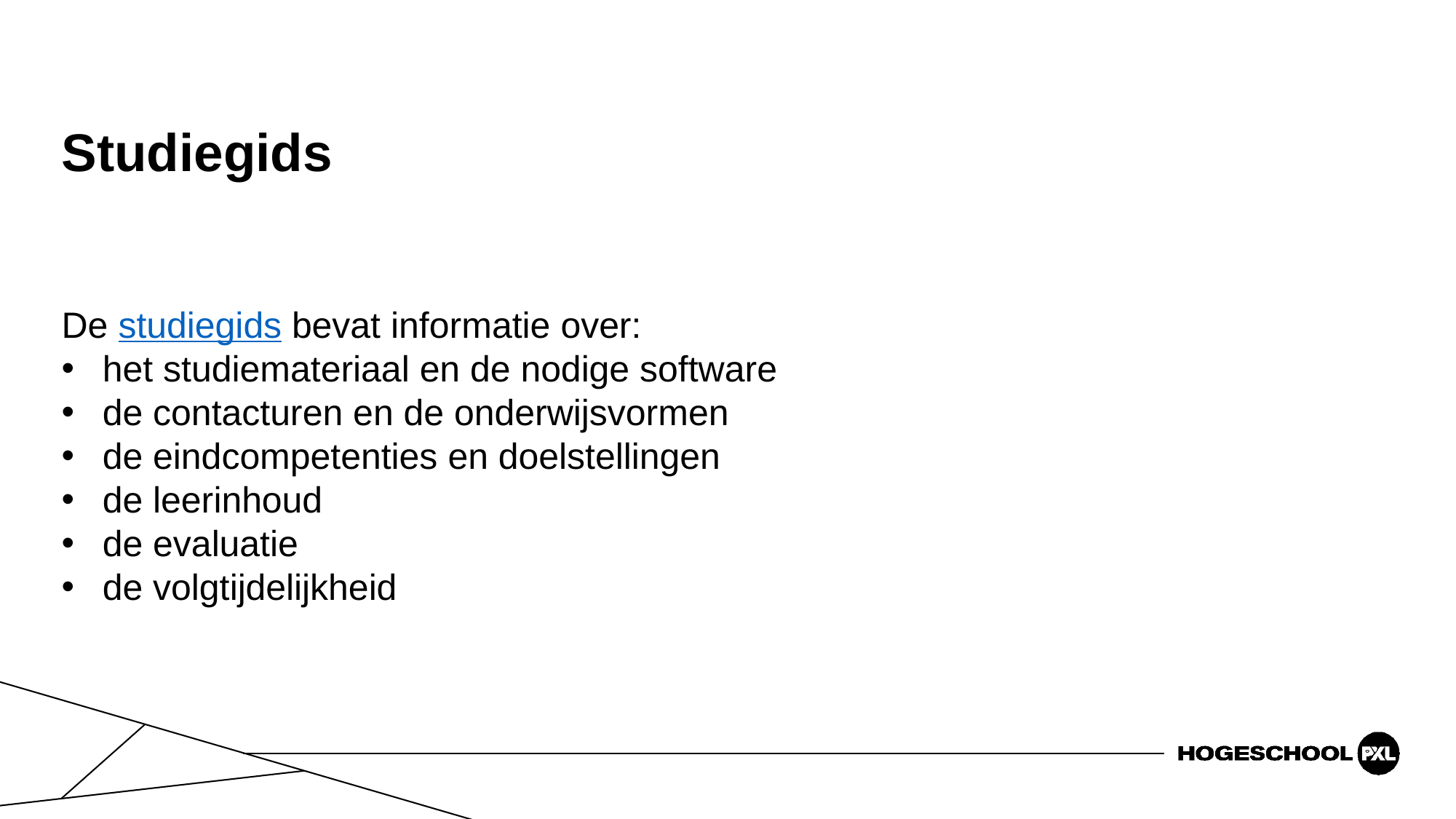

# Studiegids
De studiegids bevat informatie over:
het studiemateriaal en de nodige software
de contacturen en de onderwijsvormen
de eindcompetenties en doelstellingen
de leerinhoud
de evaluatie
de volgtijdelijkheid